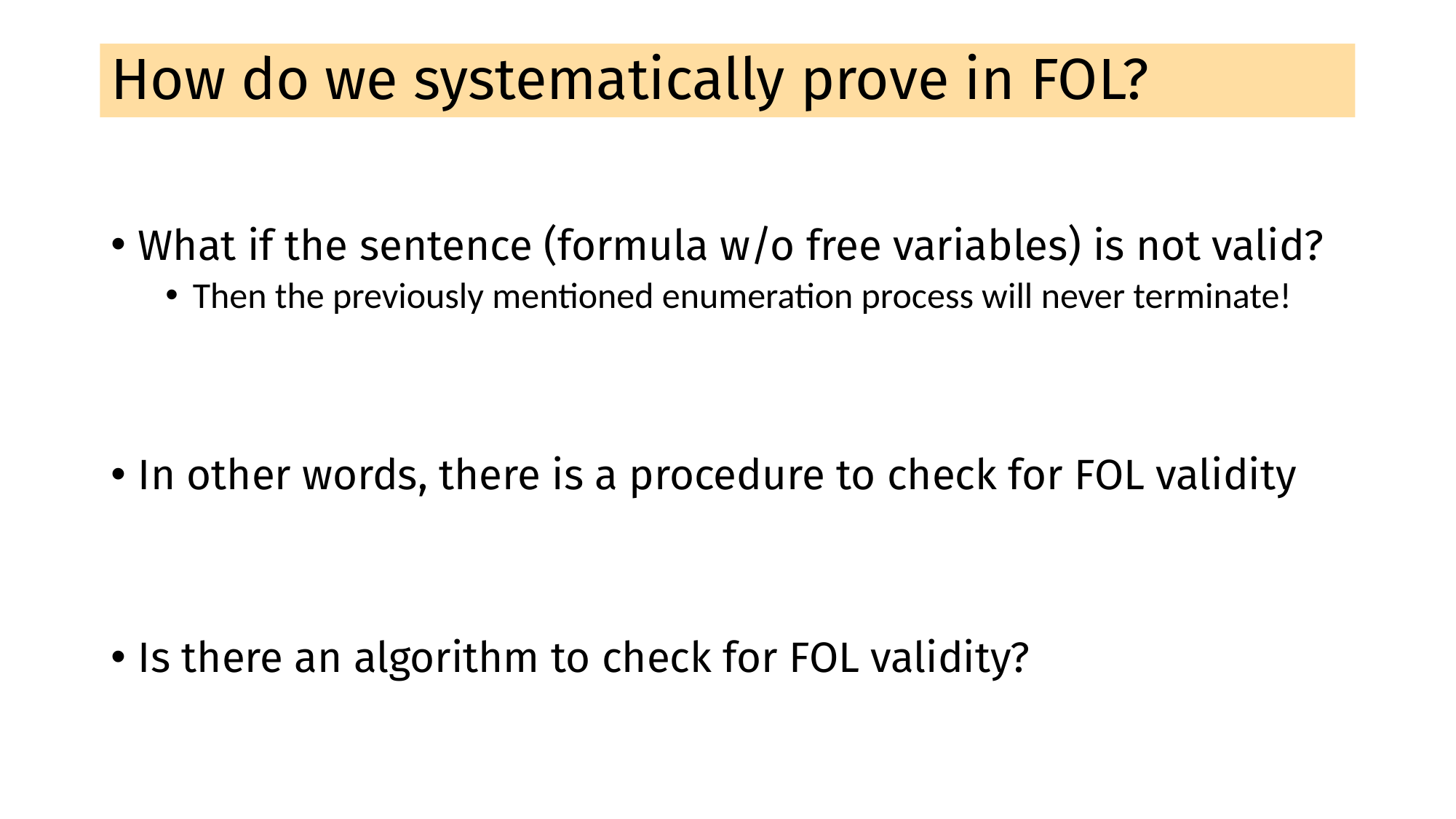

# How do we systematically prove in FOL?
What if the sentence (formula w/o free variables) is not valid?
Then the previously mentioned enumeration process will never terminate!

In other words, there is a procedure to check for FOL validity

Is there an algorithm to check for FOL validity?